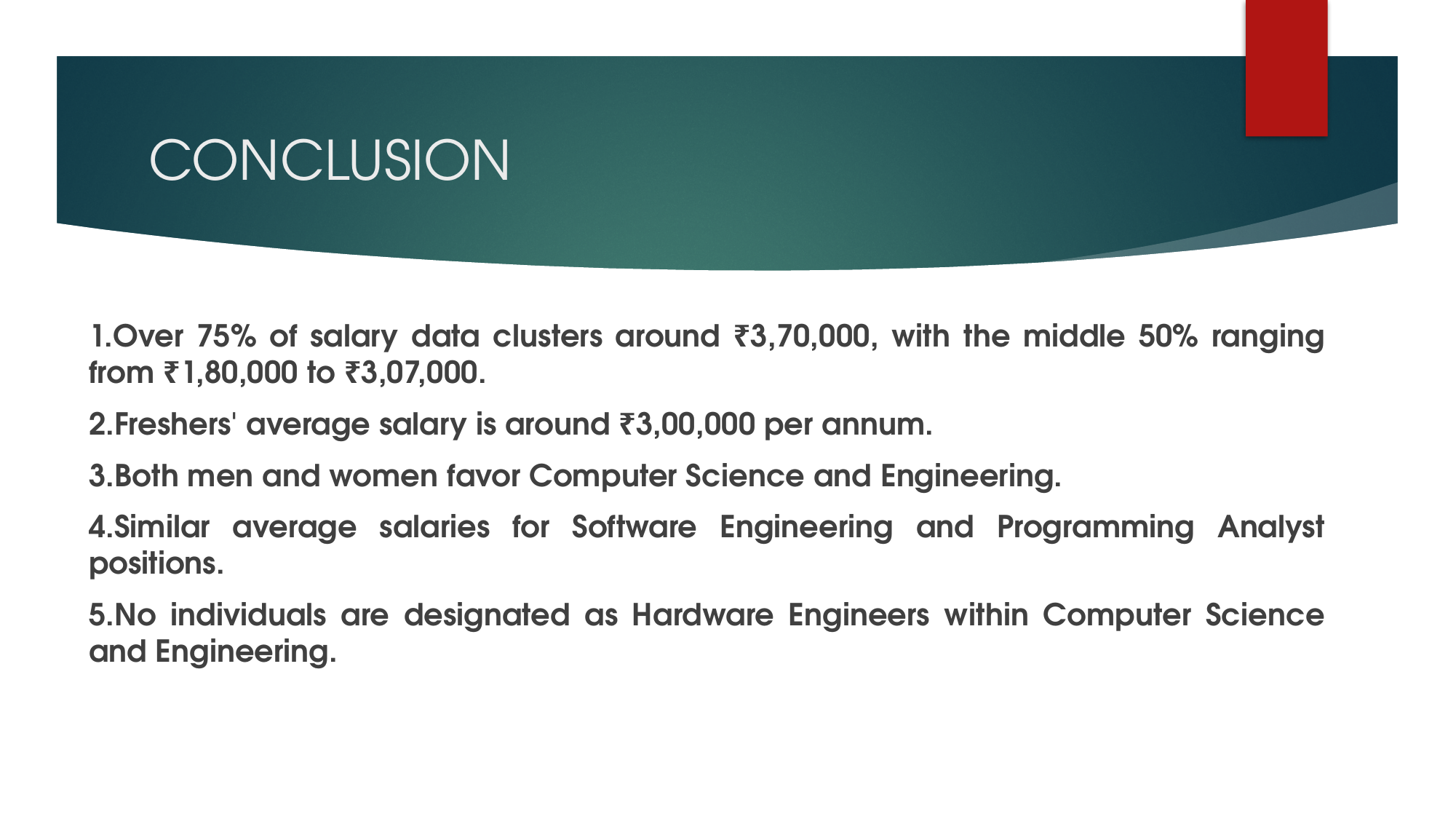

# CONCLUSION
1.Over 75% of salary data clusters around ₹3,70,000, with the middle 50% ranging from ₹1,80,000 to ₹3,07,000.
2.Freshers' average salary is around ₹3,00,000 per annum.
3.Both men and women favor Computer Science and Engineering.
4.Similar average salaries for Software Engineering and Programming Analyst positions.
5.No individuals are designated as Hardware Engineers within Computer Science and Engineering.